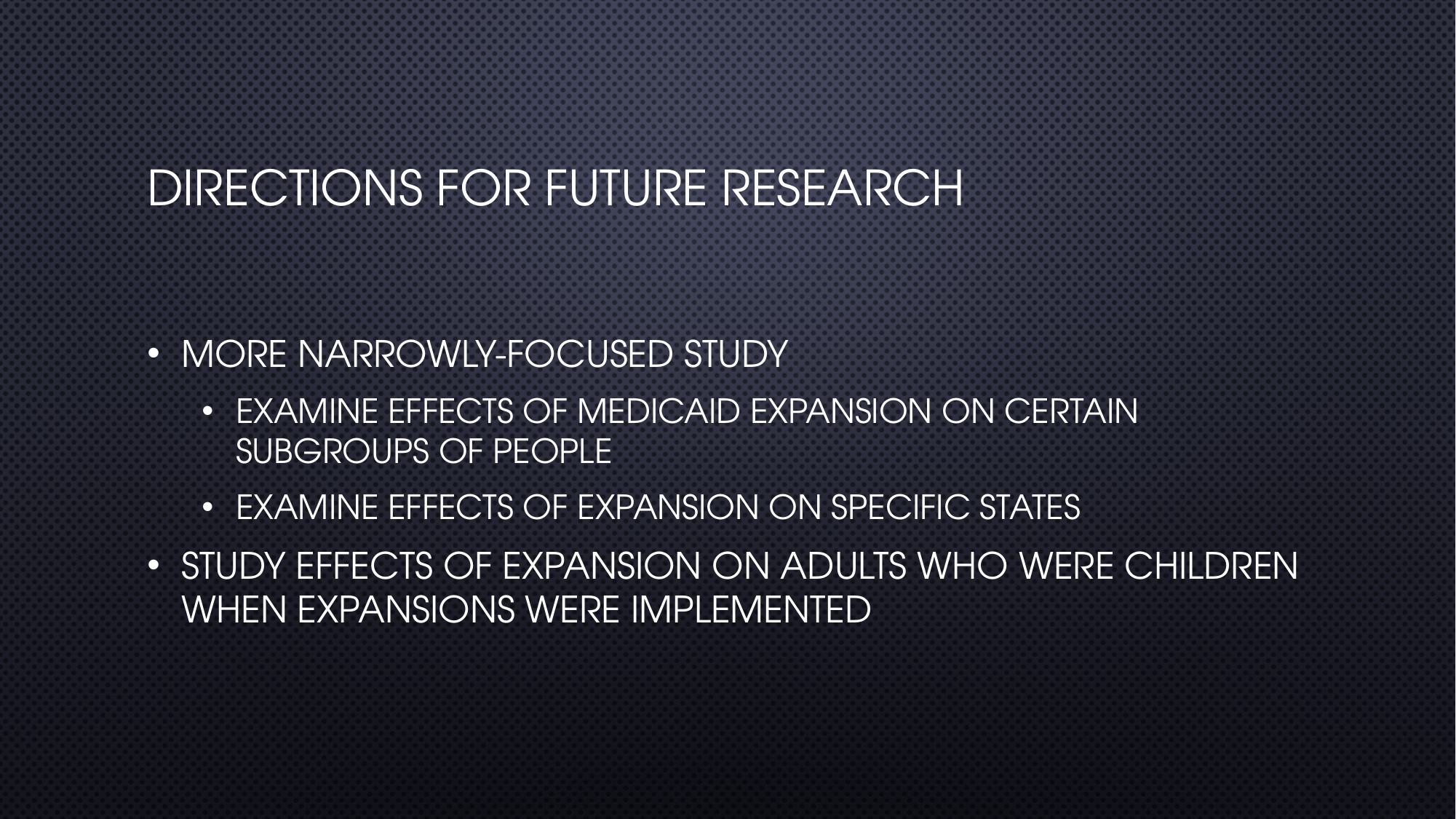

# Directions for Future Research
More narrowly-focused study
Examine effects of Medicaid expansion on certain subgroups of people
Examine effects of expansion on specific states
Study effects of expansion on adults who were children when expansions were implemented